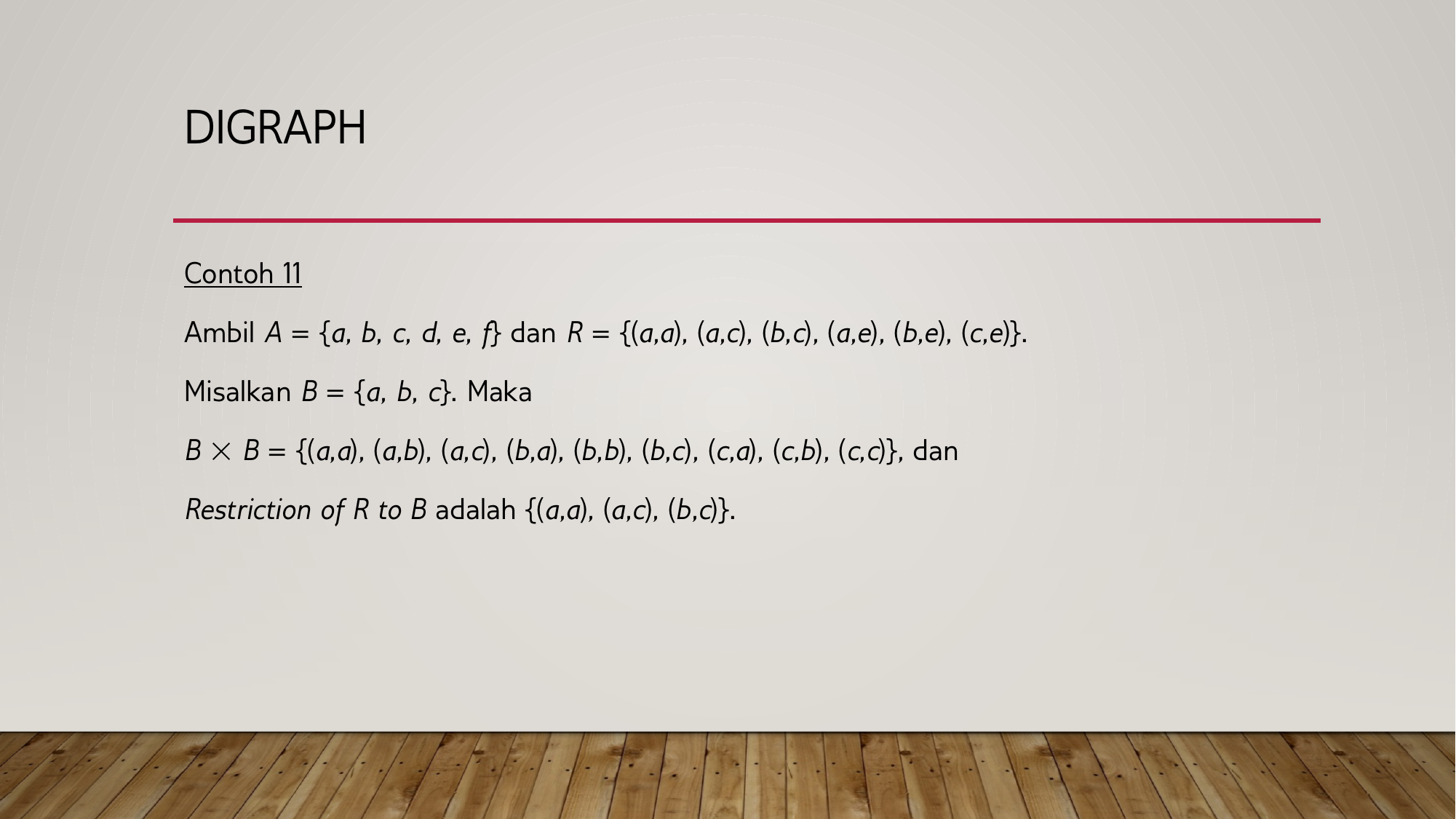

# digraph
Contoh 11
Ambil A = {a, b, c, d, e, f} dan R = {(a,a), (a,c), (b,c), (a,e), (b,e), (c,e)}.
Misalkan B = {a, b, c}. Maka
B × B = {(a,a), (a,b), (a,c), (b,a), (b,b), (b,c), (c,a), (c,b), (c,c)}, dan
Restriction of R to B adalah {(a,a), (a,c), (b,c)}.